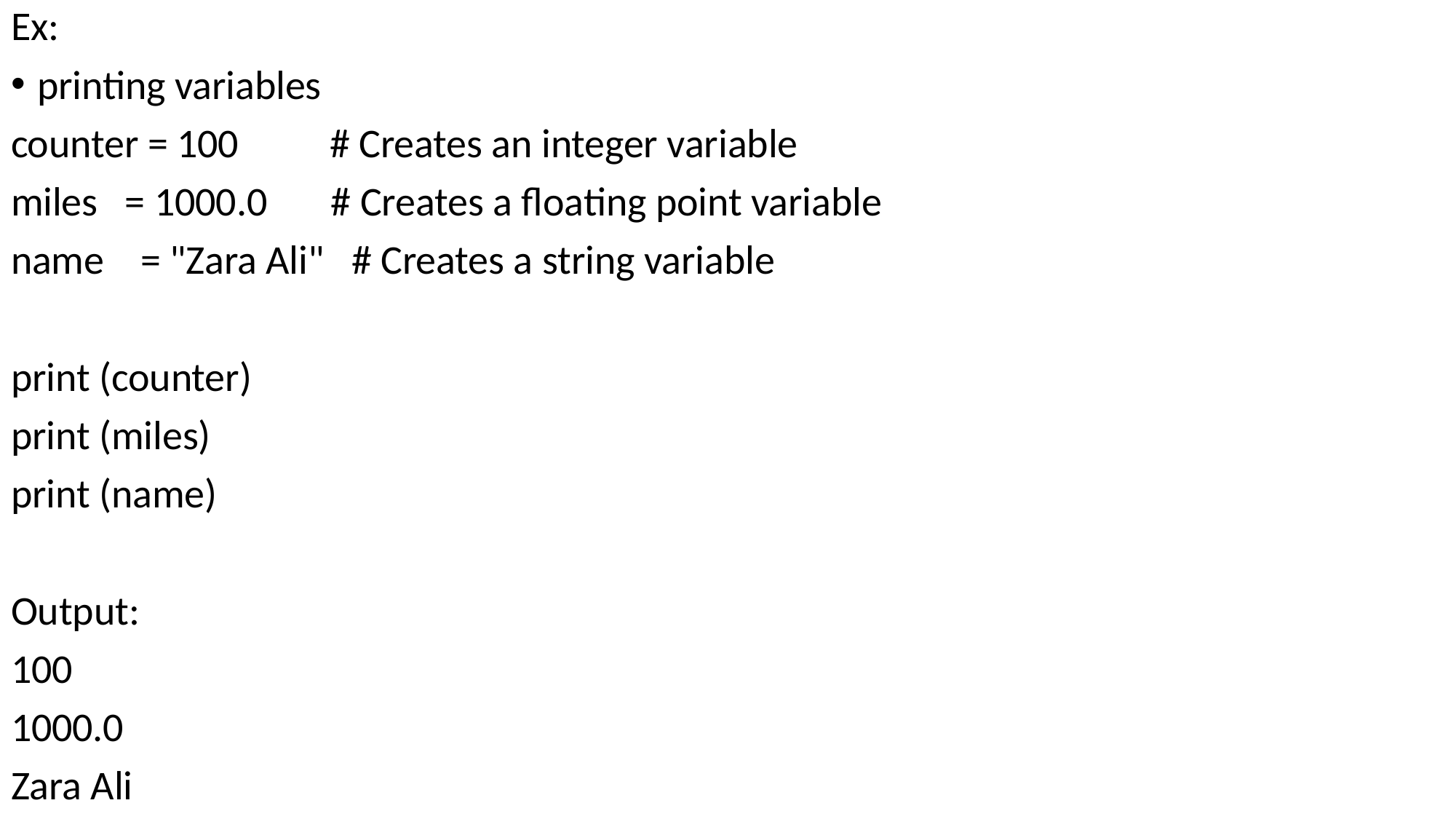

Ex:
printing variables
counter = 100          # Creates an integer variable
miles   = 1000.0       # Creates a floating point variable
name    = "Zara Ali"   # Creates a string variable

print (counter)
print (miles)
print (name)

Output:
100
1000.0
Zara Ali